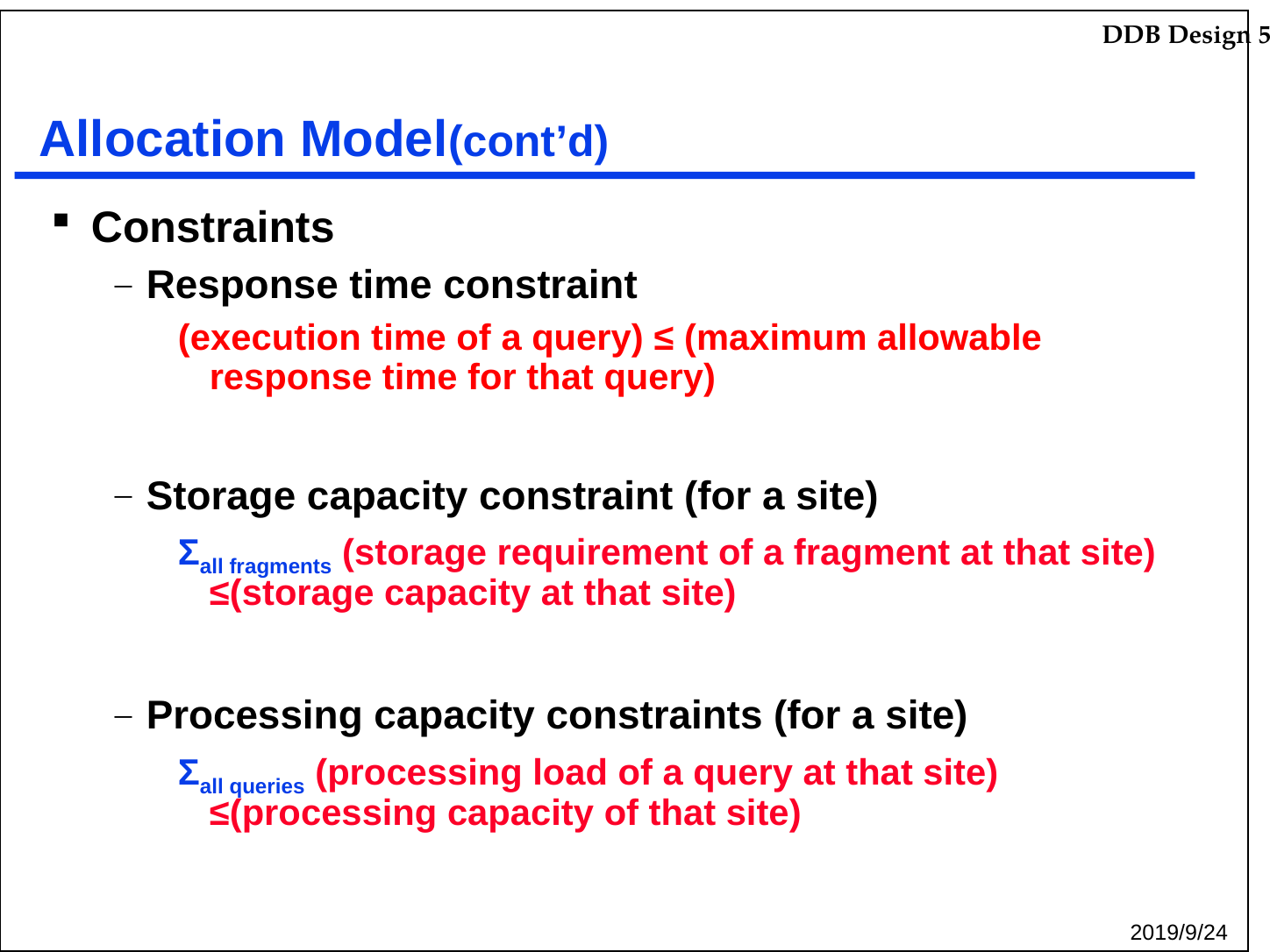

# Allocation Model(cont’d)
Constraints
Response time constraint
(execution time of a query) ≤ (maximum allowable response time for that query)

Storage capacity constraint (for a site)
Σall fragments (storage requirement of a fragment at that site) ≤(storage capacity at that site)

Processing capacity constraints (for a site)
Σall queries (processing load of a query at that site) ≤(processing capacity of that site)